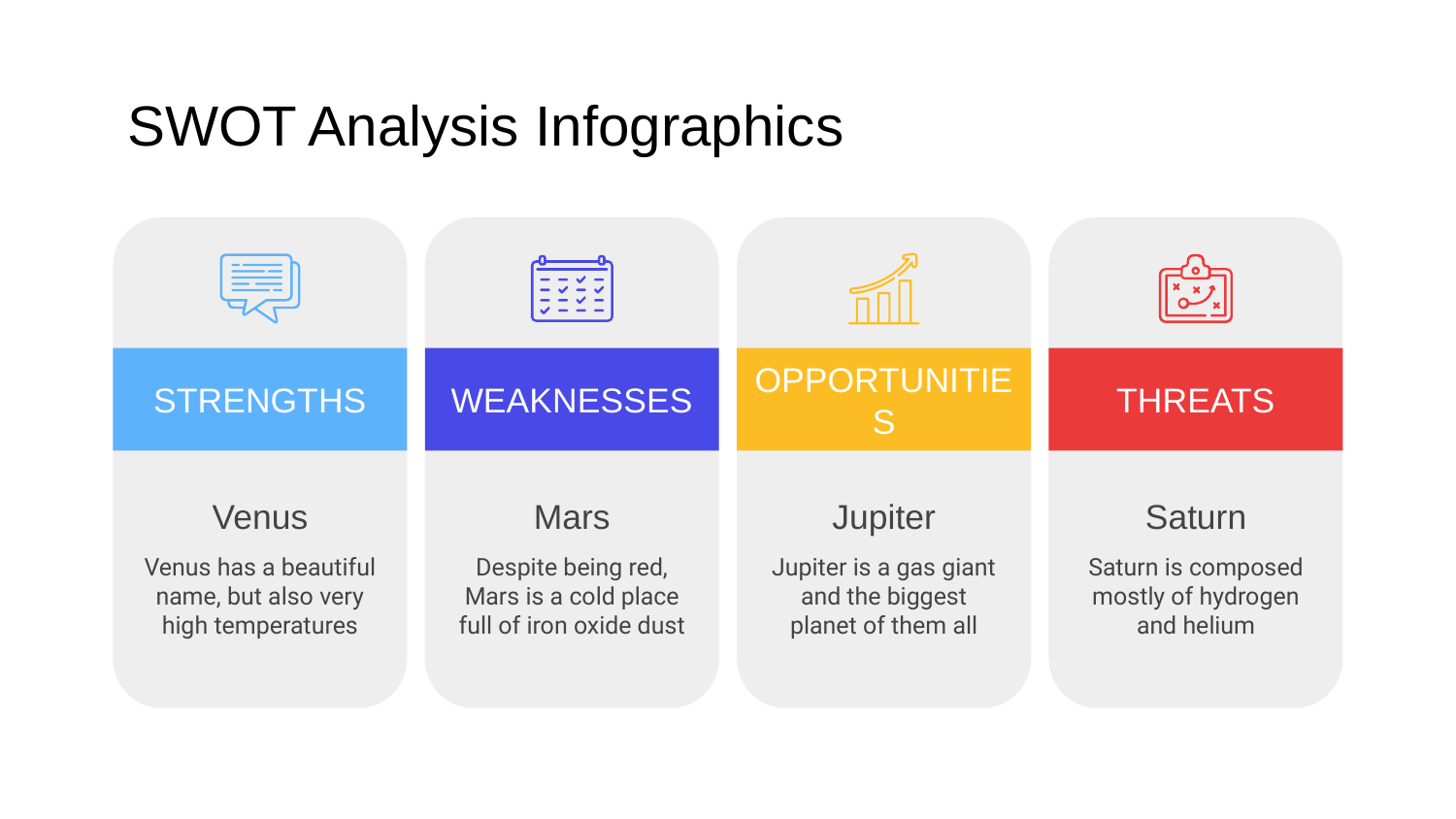

# SWOT Analysis Infographics

STRENGTHS
Venus
Venus has a beautiful name, but also very high temperatures

WEAKNESSES
Mars
Despite being red, Mars is a cold place full of iron oxide dust

OPPORTUNITIES
Jupiter
Jupiter is a gas giant and the biggest planet of them all

THREATS
Saturn
Saturn is composed mostly of hydrogen and helium